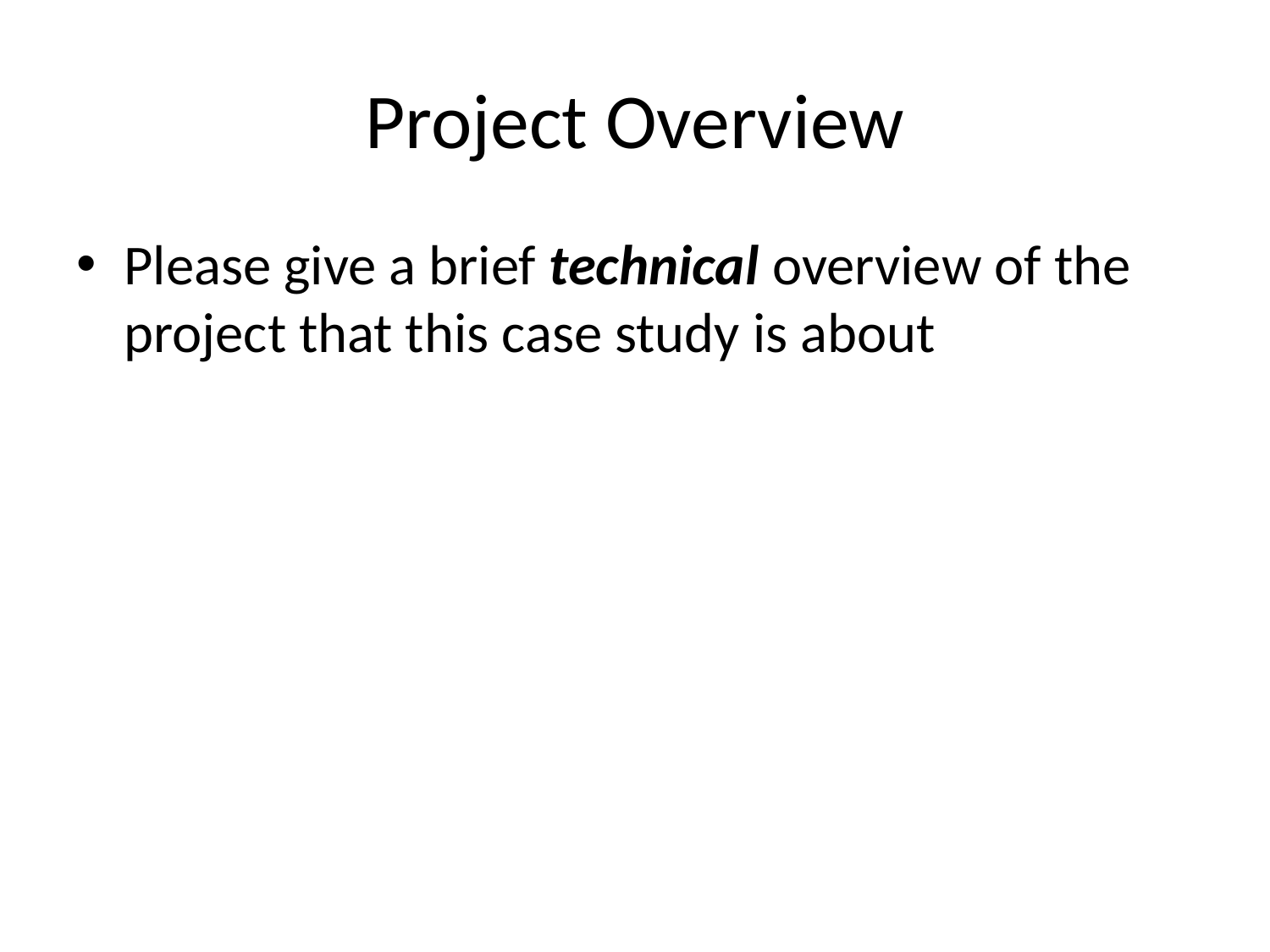

# Project Overview
Please give a brief technical overview of the project that this case study is about